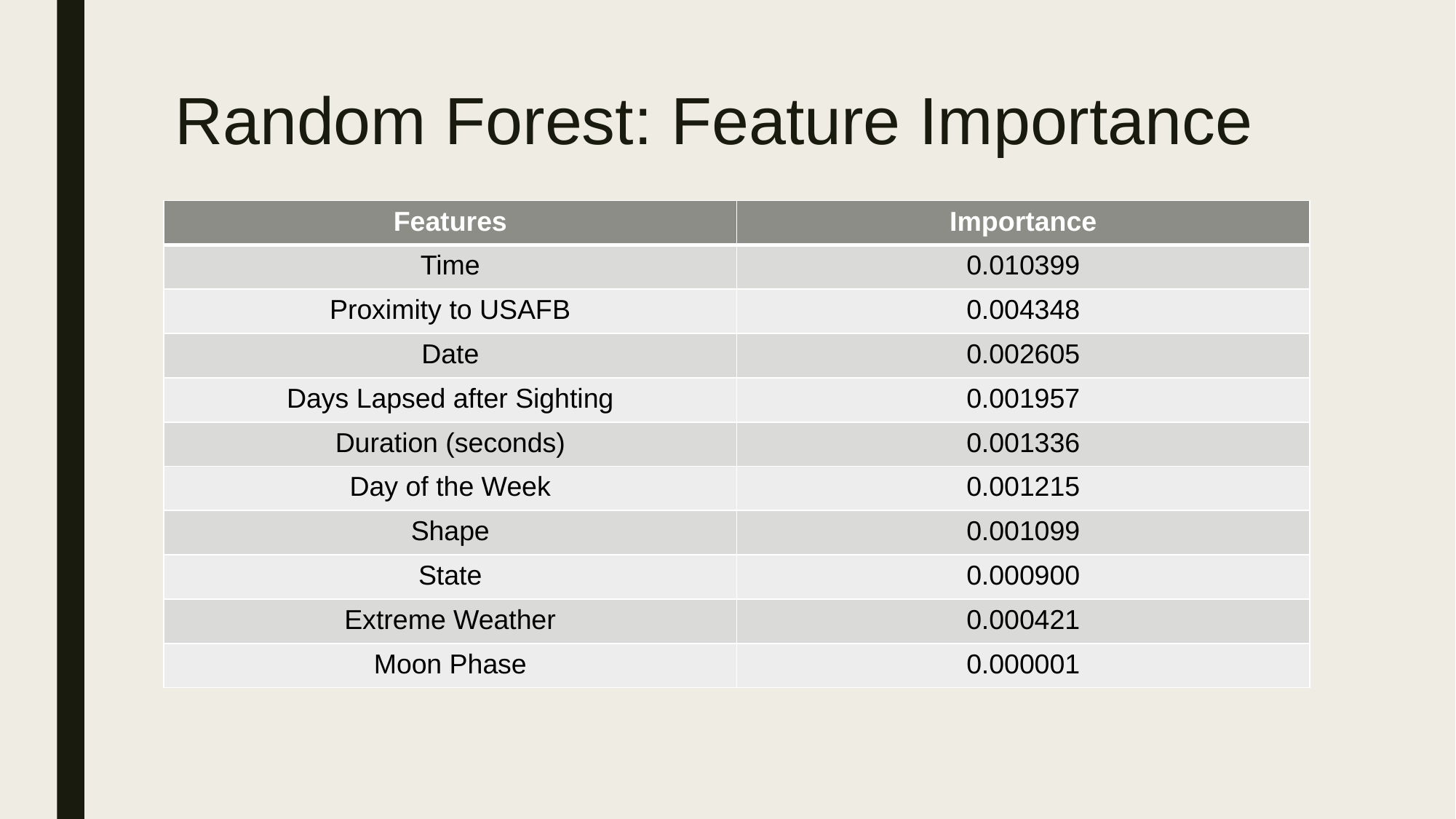

# Random Forest: Feature Importance
| Features | Importance |
| --- | --- |
| Time | 0.010399 |
| Proximity to USAFB | 0.004348 |
| Date | 0.002605 |
| Days Lapsed after Sighting | 0.001957 |
| Duration (seconds) | 0.001336 |
| Day of the Week | 0.001215 |
| Shape | 0.001099 |
| State | 0.000900 |
| Extreme Weather | 0.000421 |
| Moon Phase | 0.000001 |